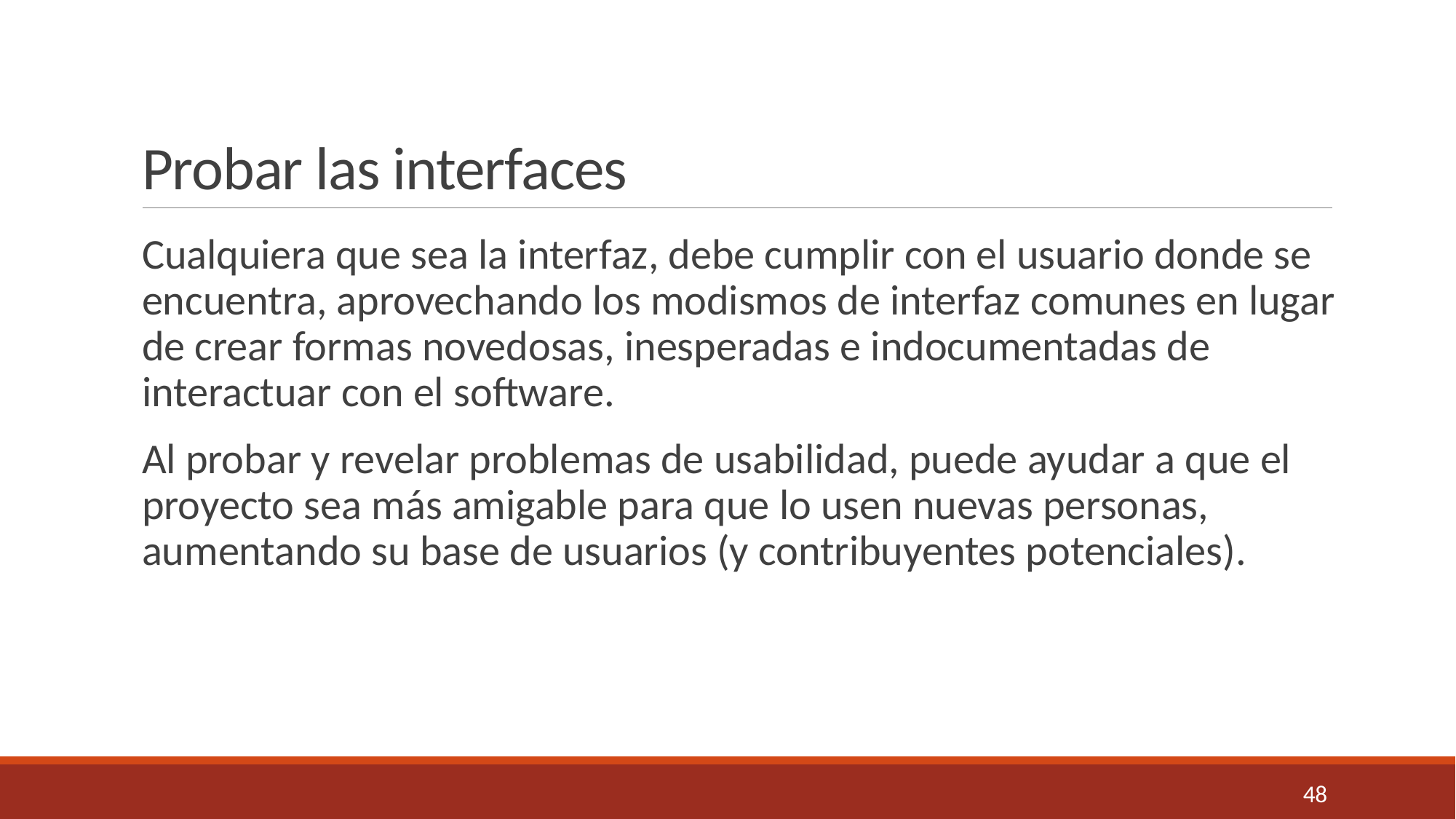

# Probar las interfaces
Cualquiera que sea la interfaz, debe cumplir con el usuario donde se encuentra, aprovechando los modismos de interfaz comunes en lugar de crear formas novedosas, inesperadas e indocumentadas de interactuar con el software.
Al probar y revelar problemas de usabilidad, puede ayudar a que el proyecto sea más amigable para que lo usen nuevas personas, aumentando su base de usuarios (y contribuyentes potenciales).
48